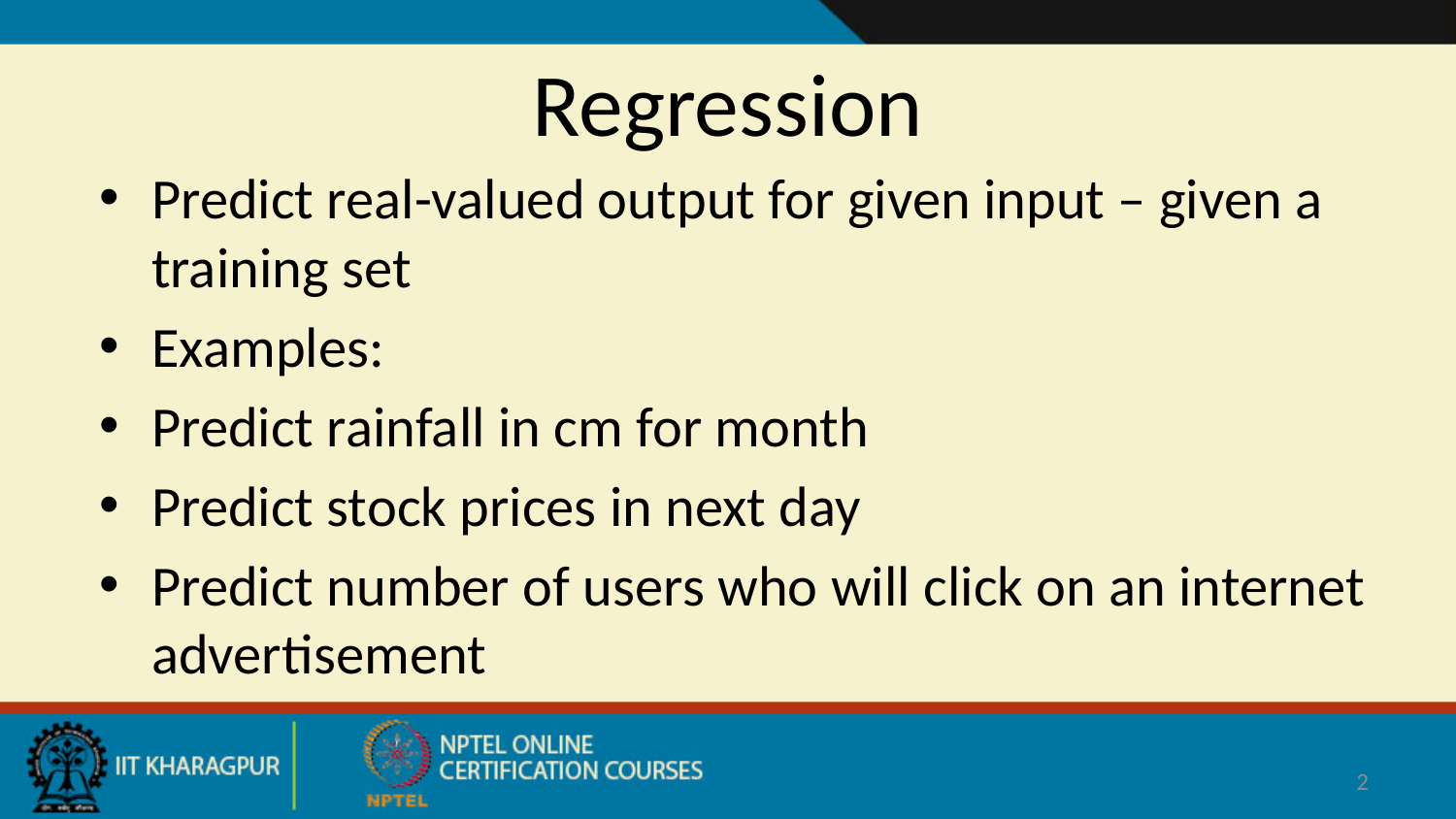

# Regression
Predict real-valued output for given input – given a training set
Examples:
Predict rainfall in cm for month
Predict stock prices in next day
Predict number of users who will click on an internet advertisement

2